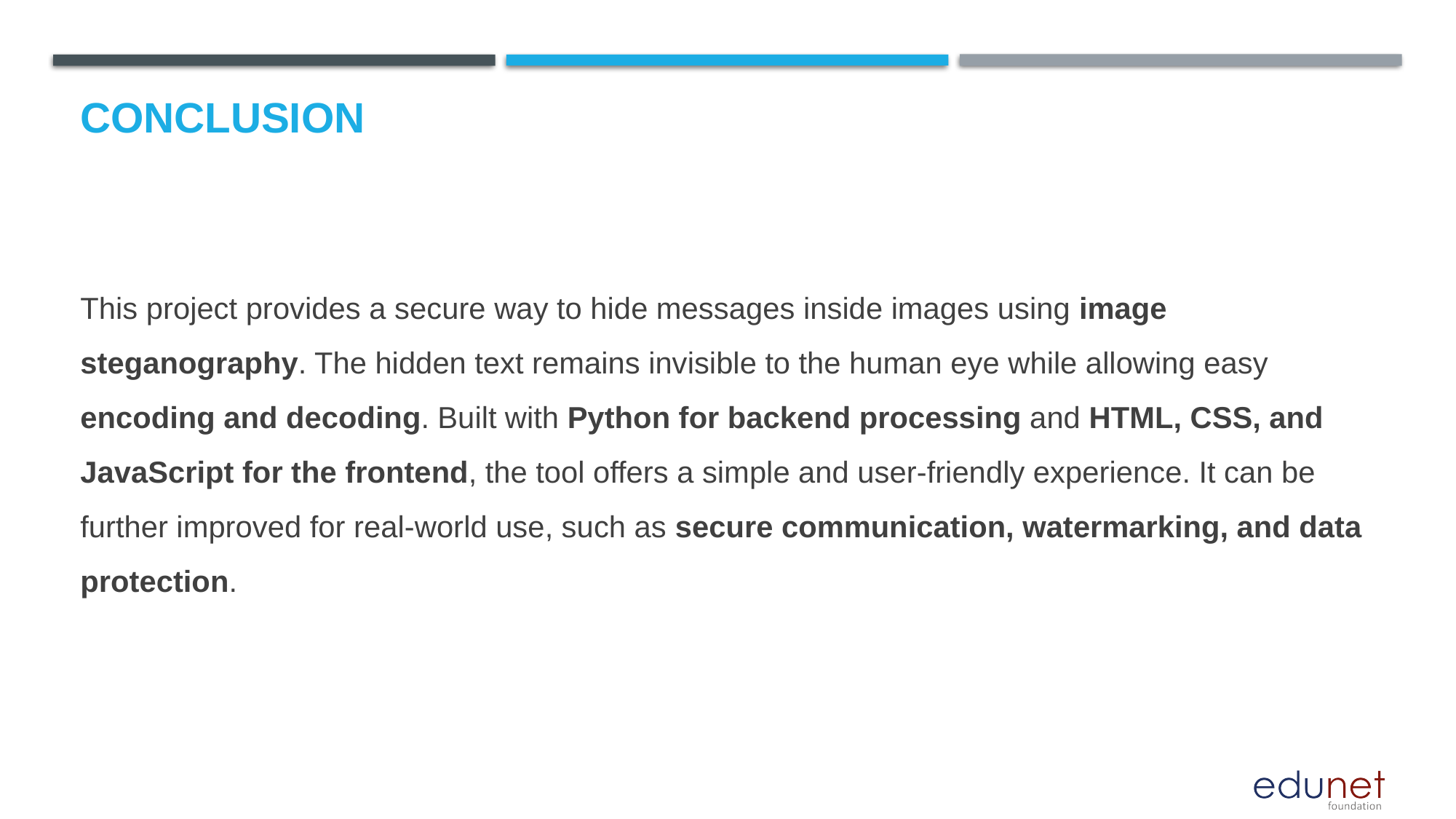

# Conclusion
This project provides a secure way to hide messages inside images using image steganography. The hidden text remains invisible to the human eye while allowing easy encoding and decoding. Built with Python for backend processing and HTML, CSS, and JavaScript for the frontend, the tool offers a simple and user-friendly experience. It can be further improved for real-world use, such as secure communication, watermarking, and data protection.